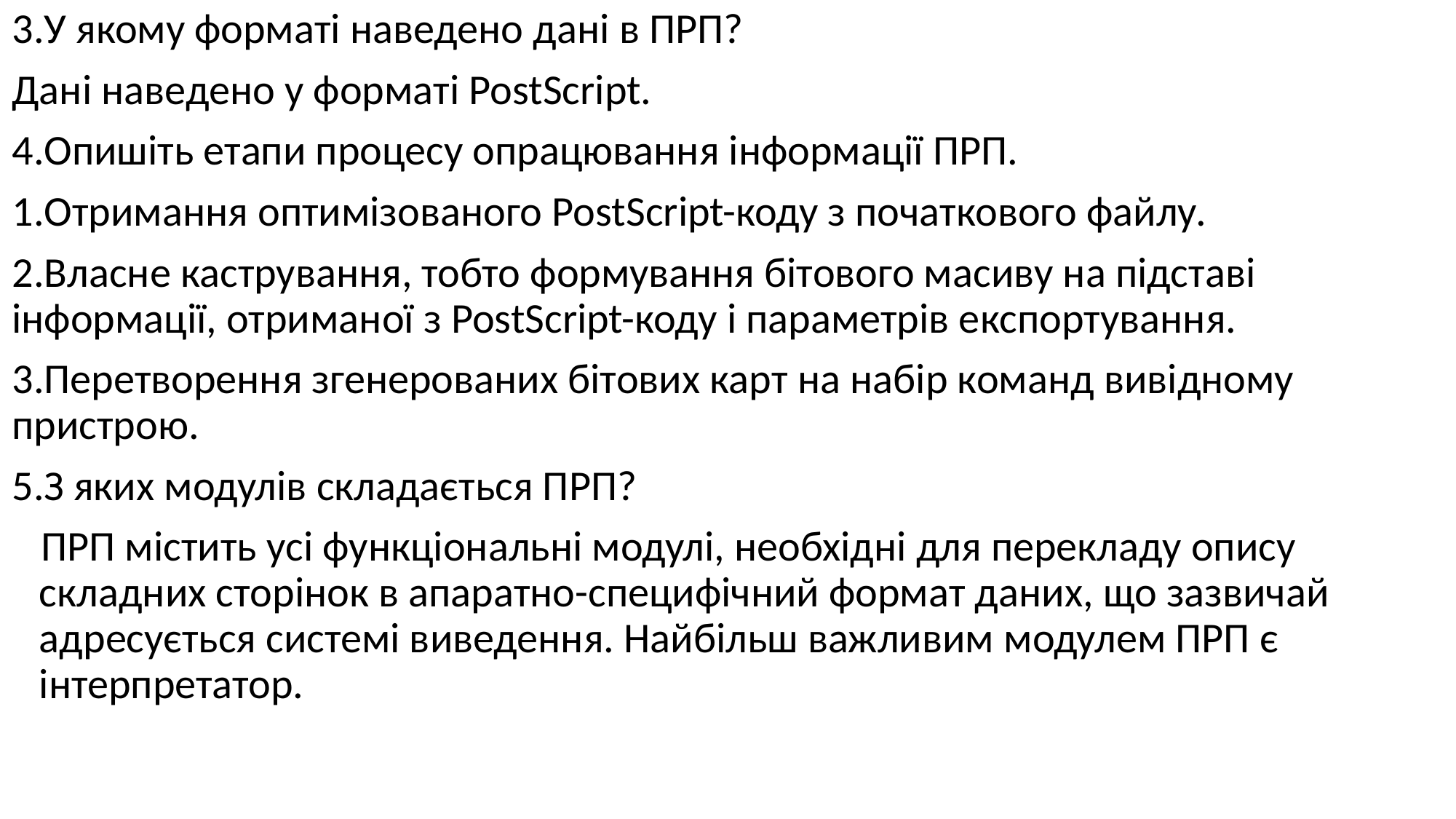

3.У якому форматі наведено дані в ПРП?
Дані наведено у форматі PostScript.
4.Опишіть етапи процесу опрацювання інформації ПРП.
1.Отримання оптимізованого PostScript-коду з початкового файлу.
2.Власне кастрування, тобто формування бітового масиву на підставі інформації, отриманої з PostScript-коду і параметрів експортування.
3.Перетворення згенерованих бітових карт на набір команд вивідному пристрою.
5.З яких модулів складається ПРП?
   ПРП містить усі функціональні модулі, необхідні для перекладу опису складних сторінок в апаратно-специфічний формат даних, що зазвичай адресується системі виведення. Найбільш важливим модулем ПРП є інтерпретатор.